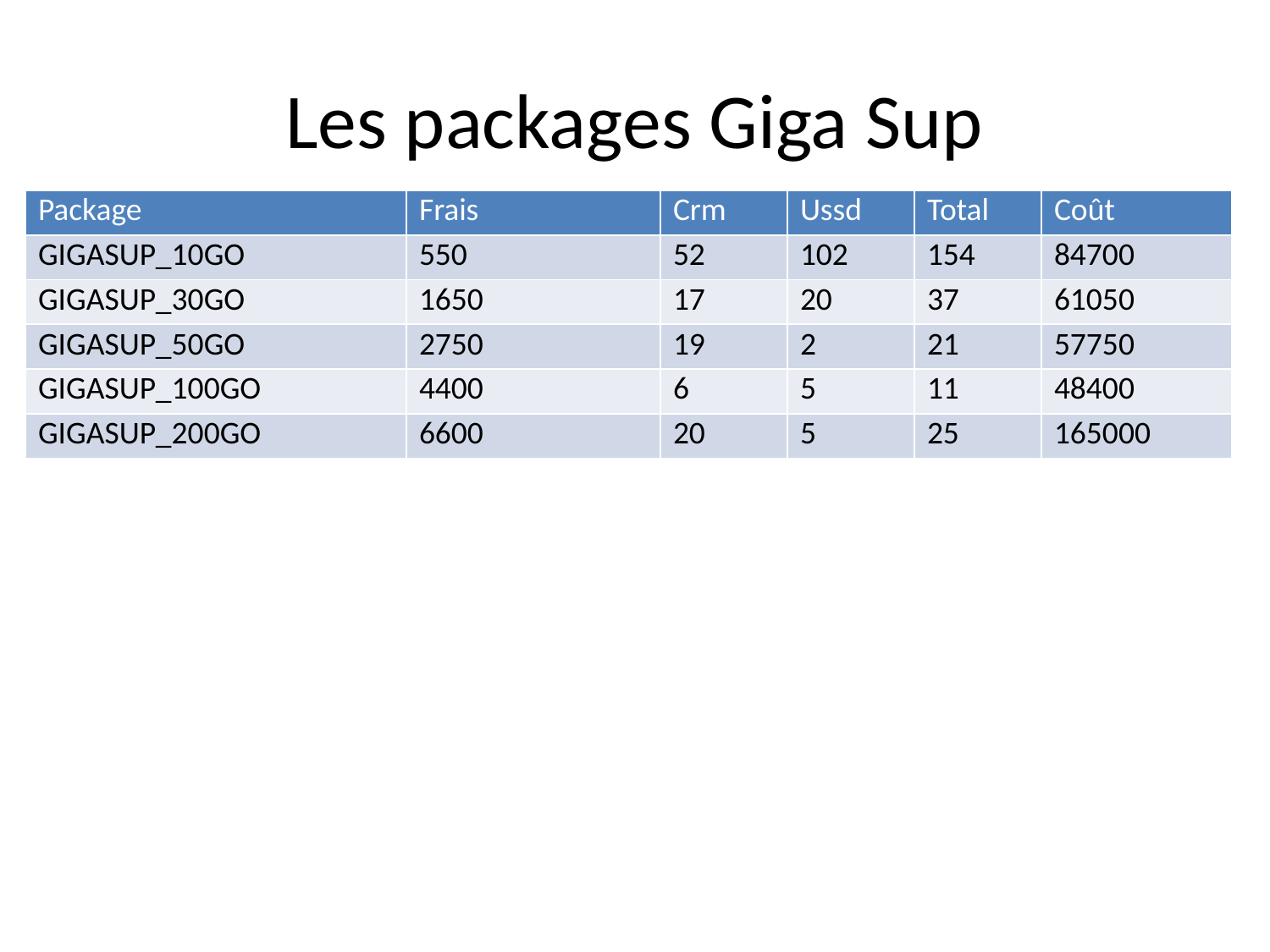

# Les packages Giga Sup
| Package | Frais | Crm | Ussd | Total | Coût |
| --- | --- | --- | --- | --- | --- |
| GIGASUP\_10GO | 550 | 52 | 102 | 154 | 84700 |
| GIGASUP\_30GO | 1650 | 17 | 20 | 37 | 61050 |
| GIGASUP\_50GO | 2750 | 19 | 2 | 21 | 57750 |
| GIGASUP\_100GO | 4400 | 6 | 5 | 11 | 48400 |
| GIGASUP\_200GO | 6600 | 20 | 5 | 25 | 165000 |